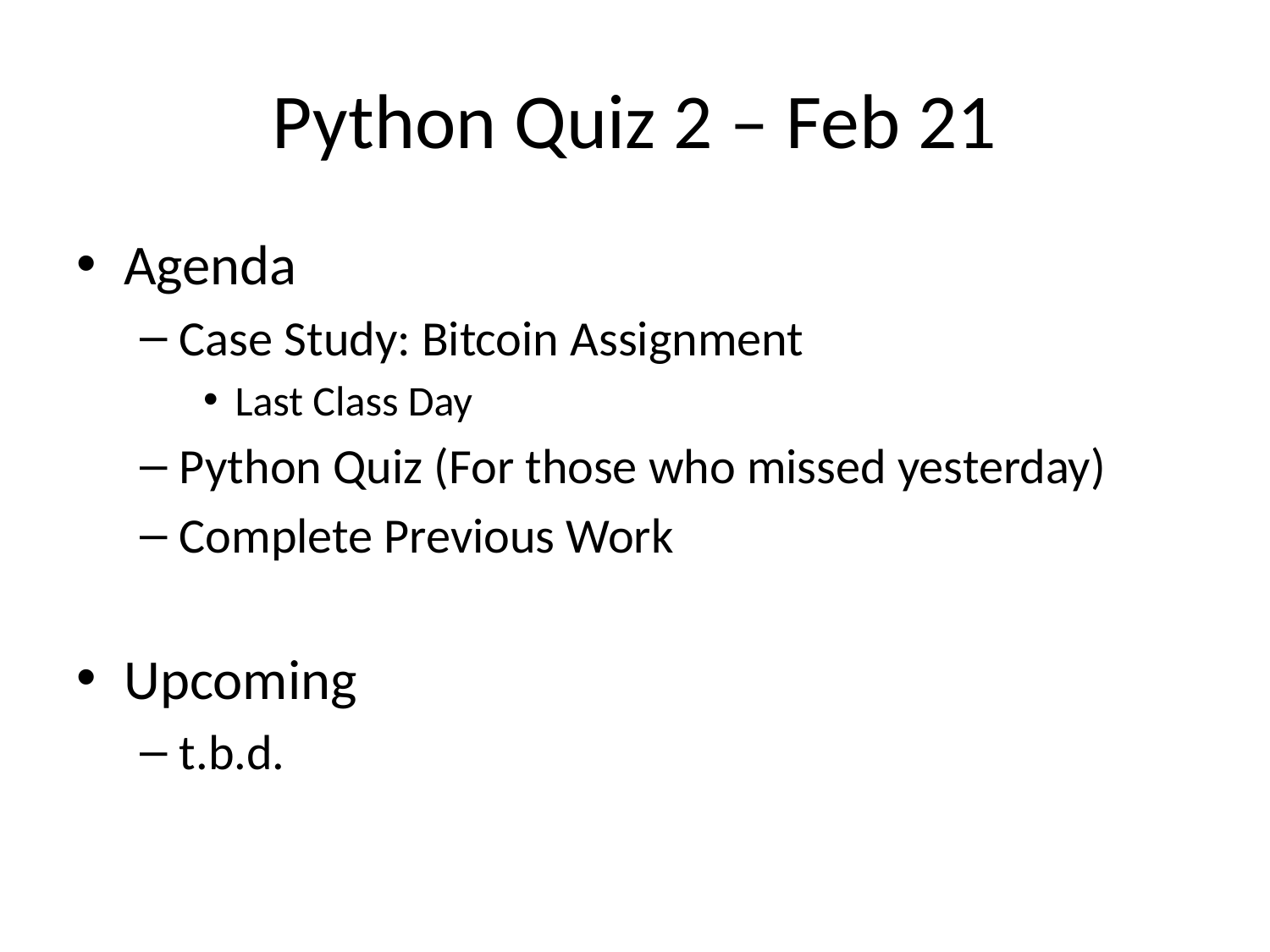

# Python Quiz 2 – Feb 21
Agenda
Case Study: Bitcoin Assignment
Last Class Day
Python Quiz (For those who missed yesterday)
Complete Previous Work

Upcoming
t.b.d.